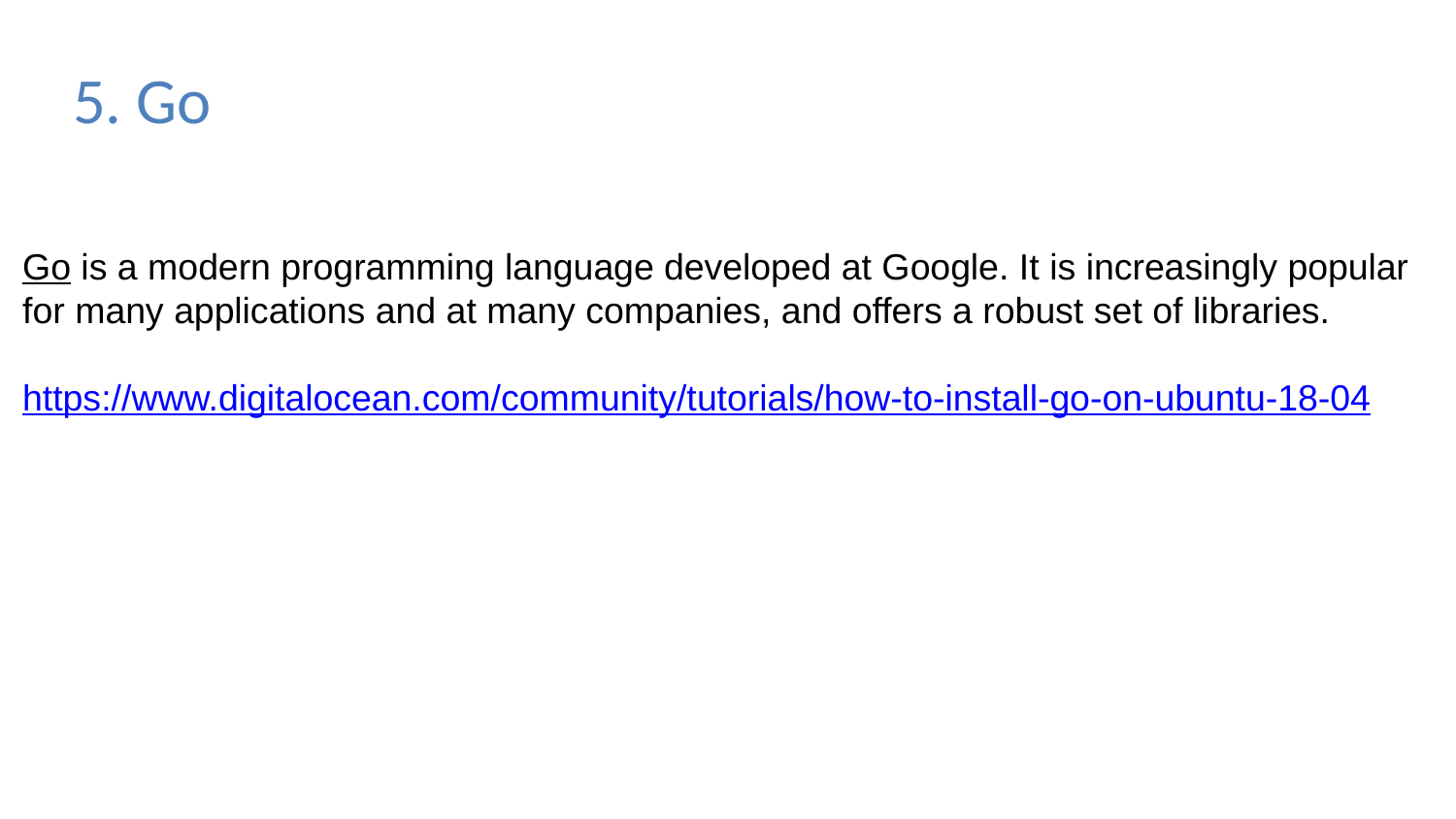

5. Go
Go is a modern programming language developed at Google. It is increasingly popular for many applications and at many companies, and offers a robust set of libraries.

https://www.digitalocean.com/community/tutorials/how-to-install-go-on-ubuntu-18-04